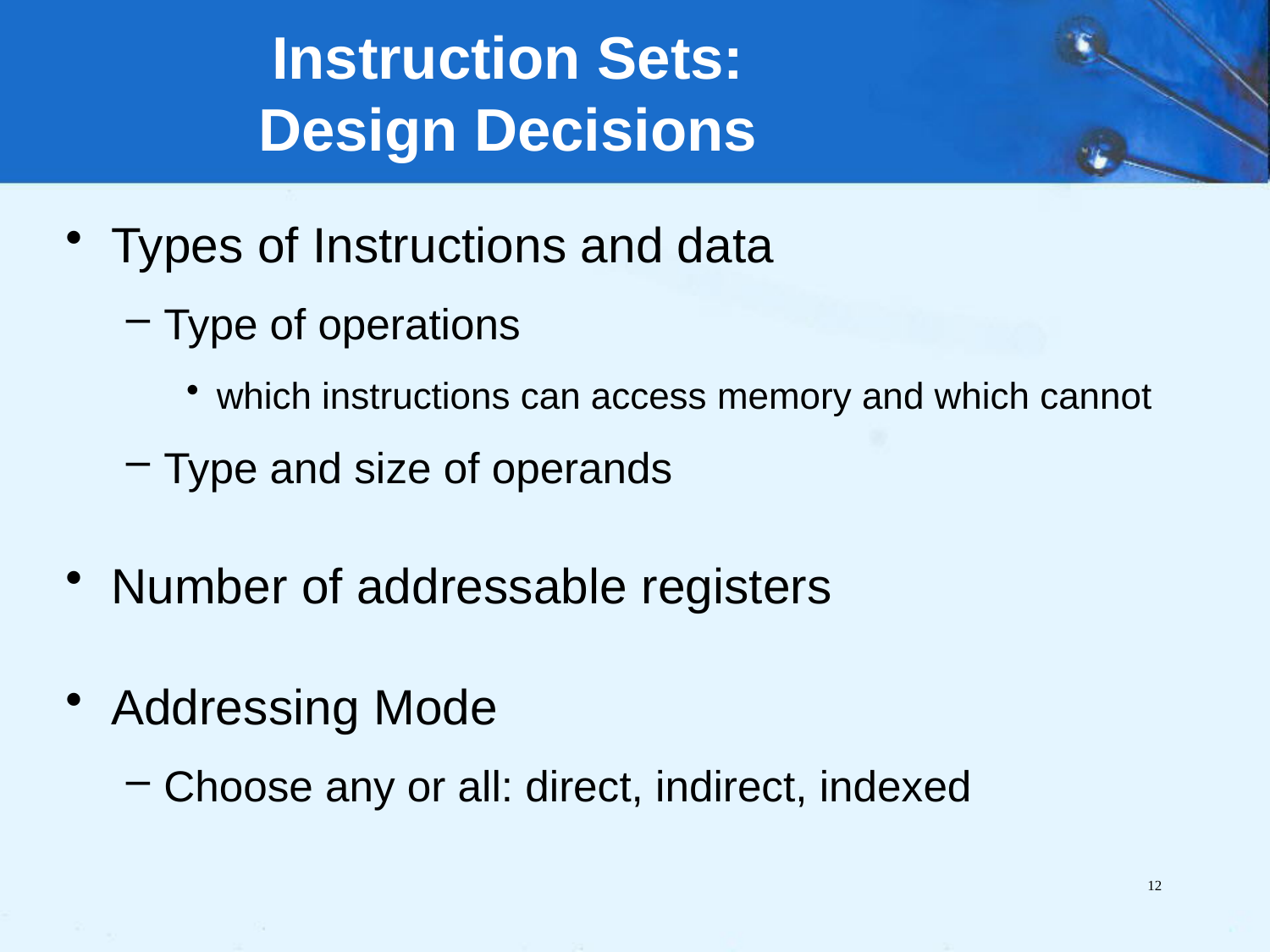

# Instruction Sets: Design Decisions
Types of Instructions and data
Type of operations
which instructions can access memory and which cannot
Type and size of operands
Number of addressable registers
Addressing Mode
Choose any or all: direct, indirect, indexed
12